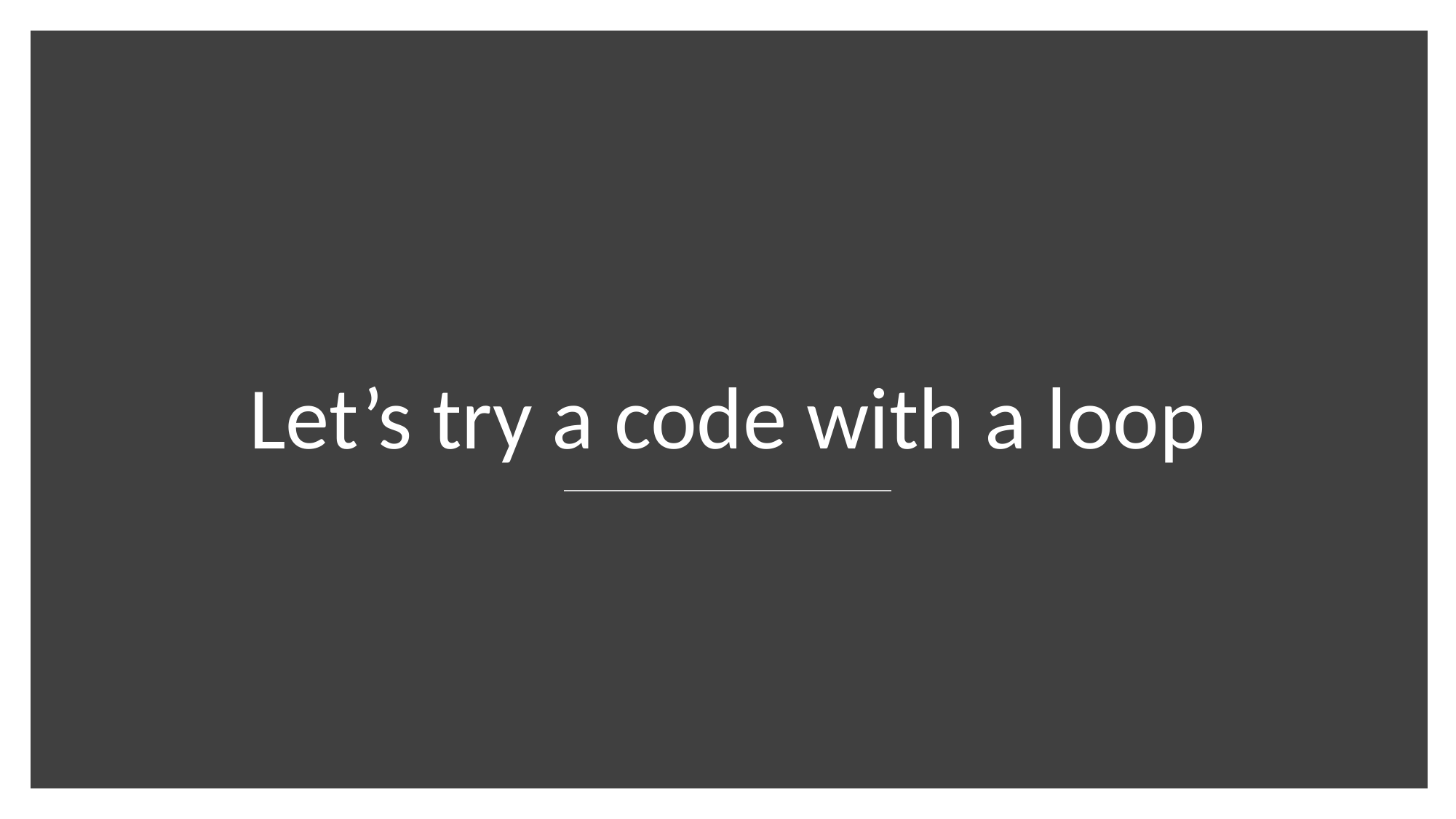

# Let’s try a code with a loop